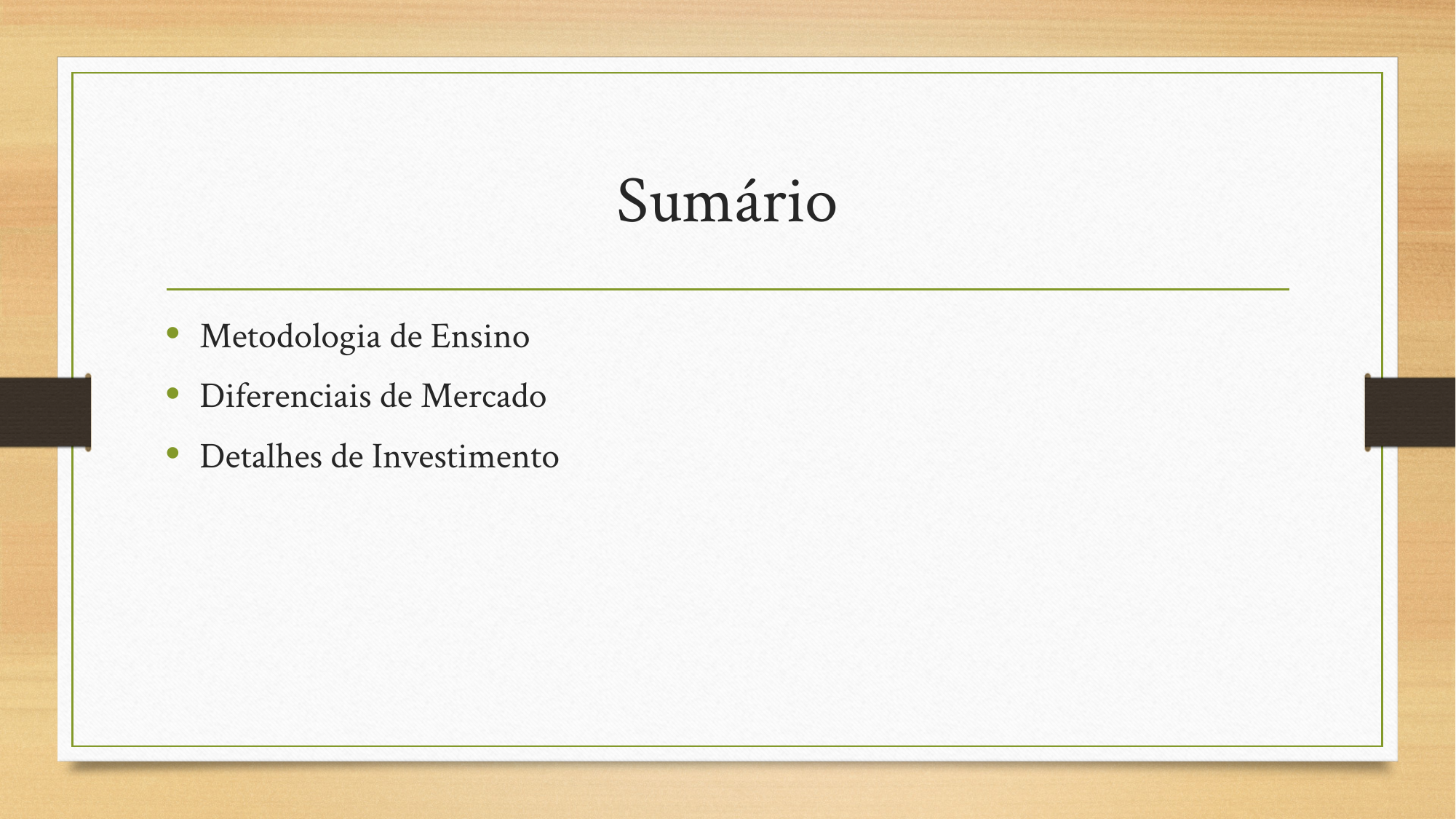

# Sumário
Metodologia de Ensino
Diferenciais de Mercado
Detalhes de Investimento